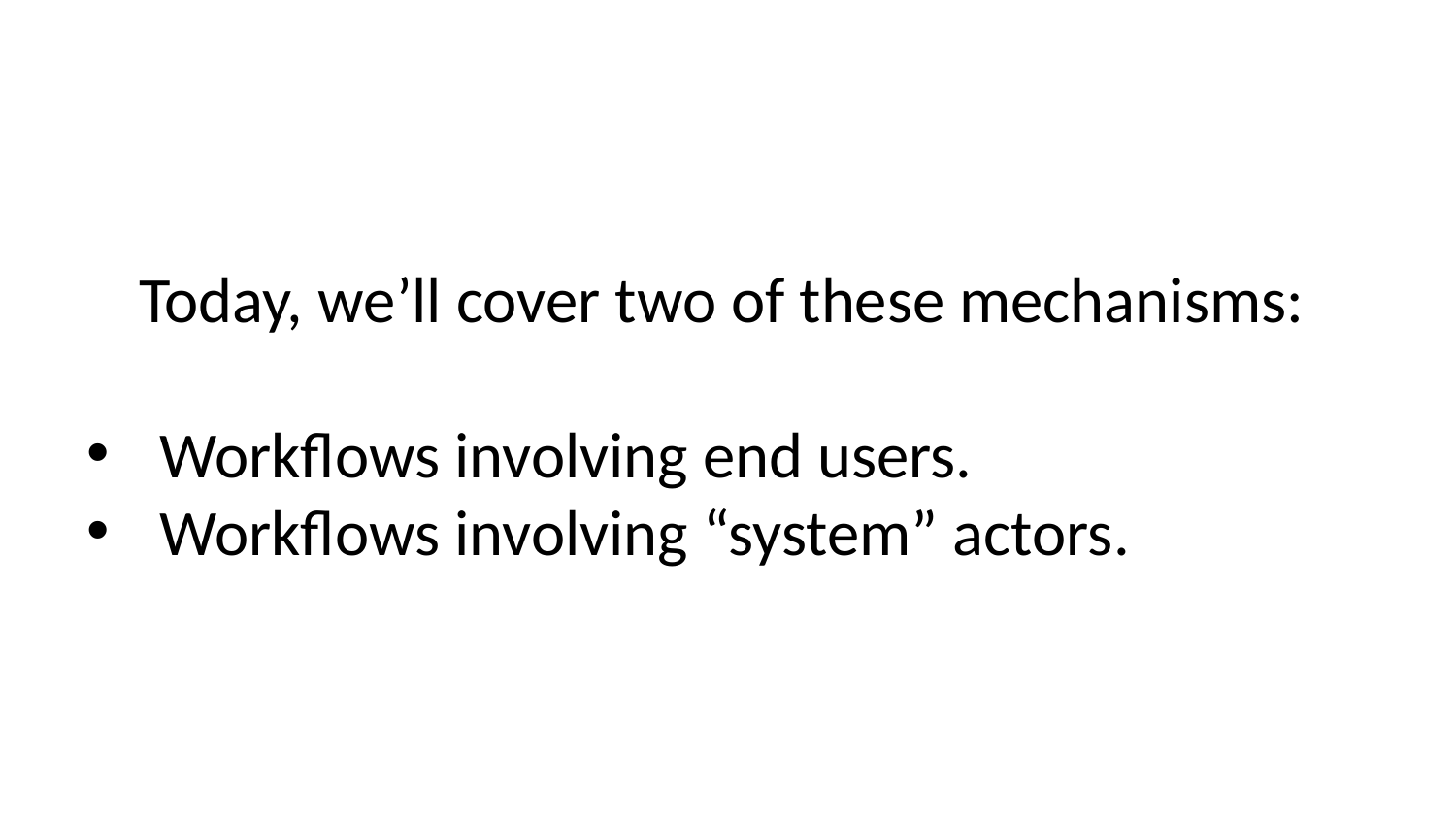

Today, we’ll cover two of these mechanisms:

Workflows involving end users.
Workflows involving “system” actors.